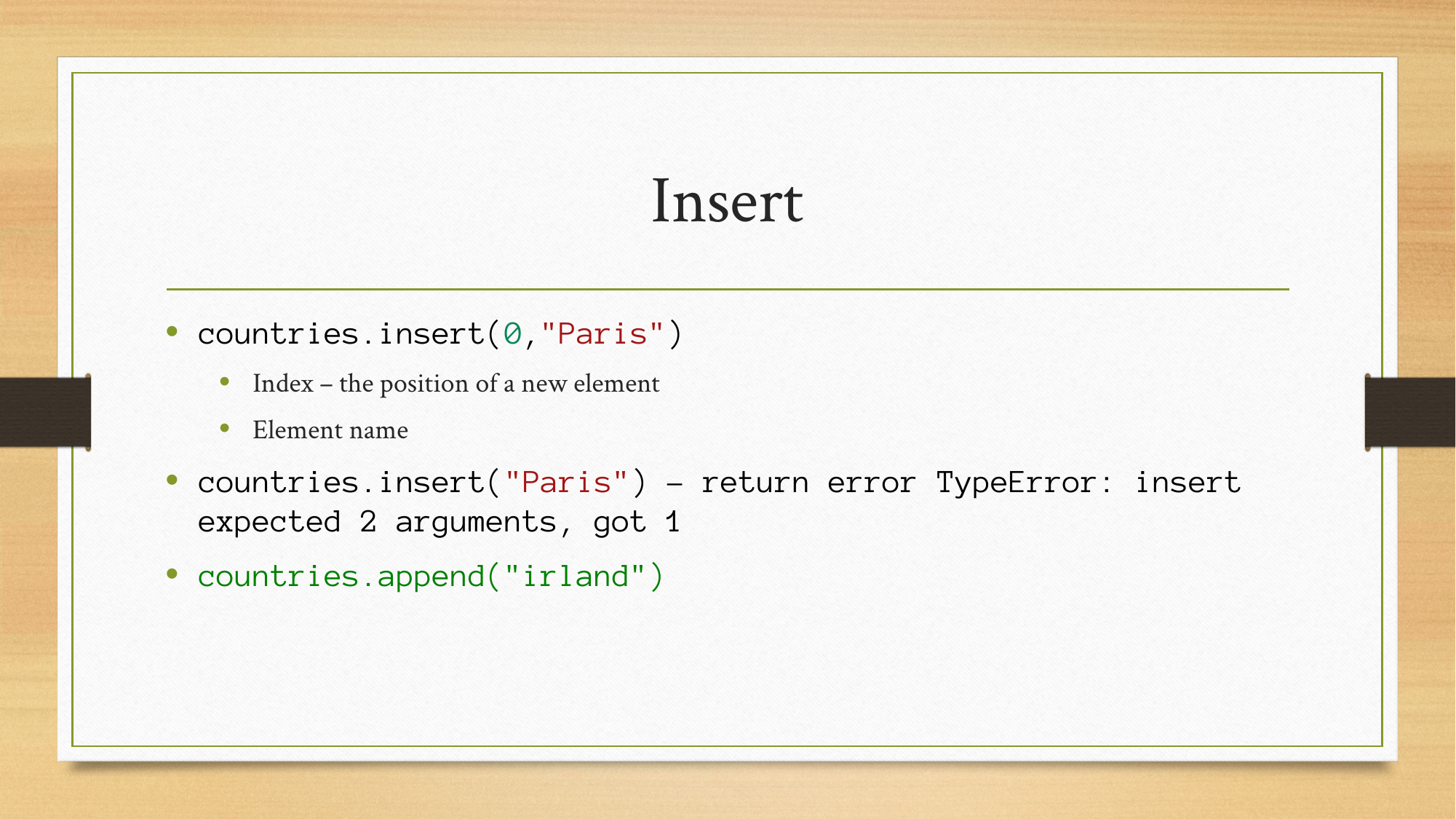

# Insert
countries.insert(0,"Paris")
Index – the position of a new element
Element name
countries.insert("Paris") – return error TypeError: insert expected 2 arguments, got 1
countries.append("irland")